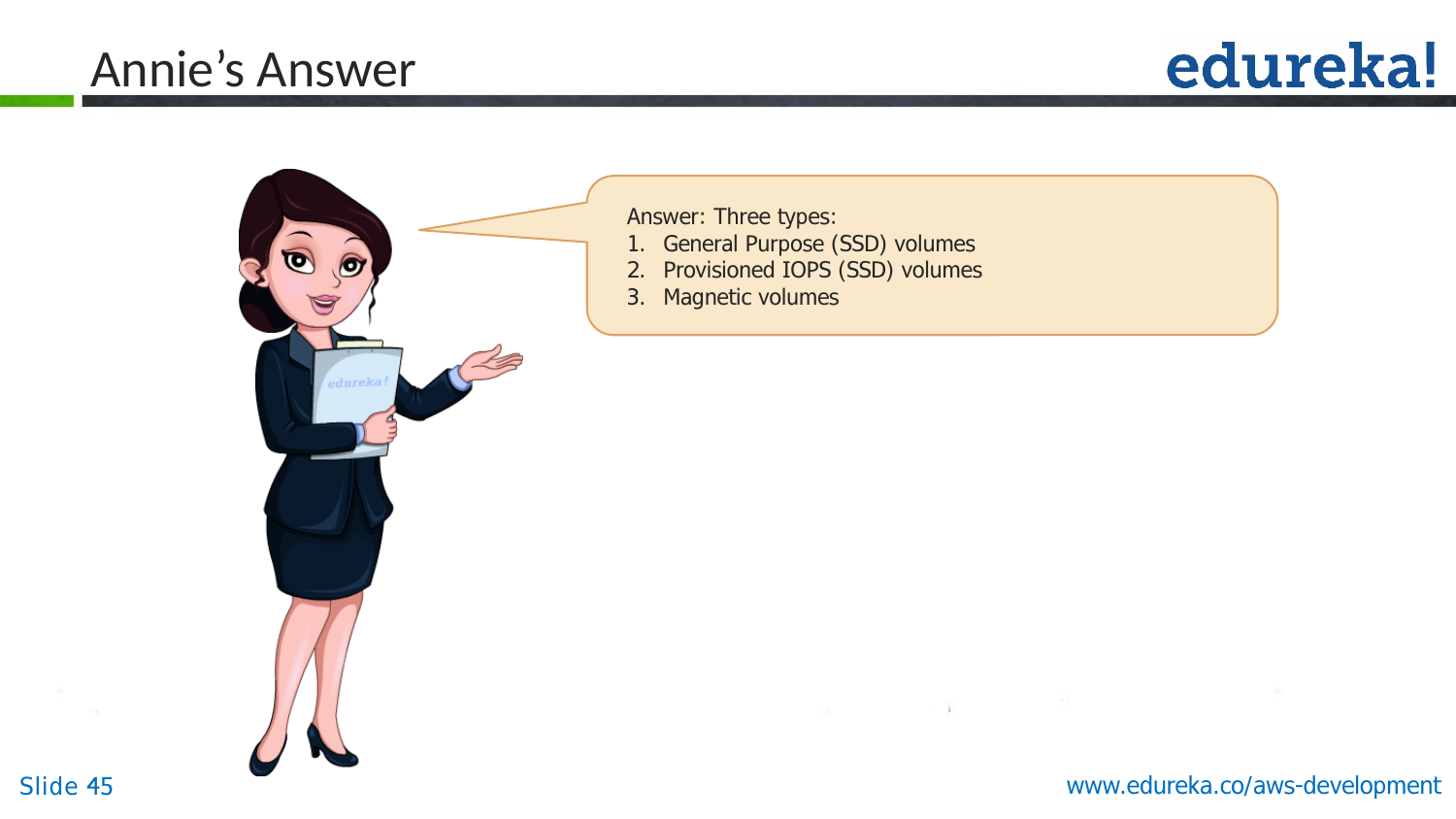

# Annie’s Answer

Answer: Three types:
General Purpose (SSD) volumes
Provisioned IOPS (SSD) volumes
Magnetic volumes